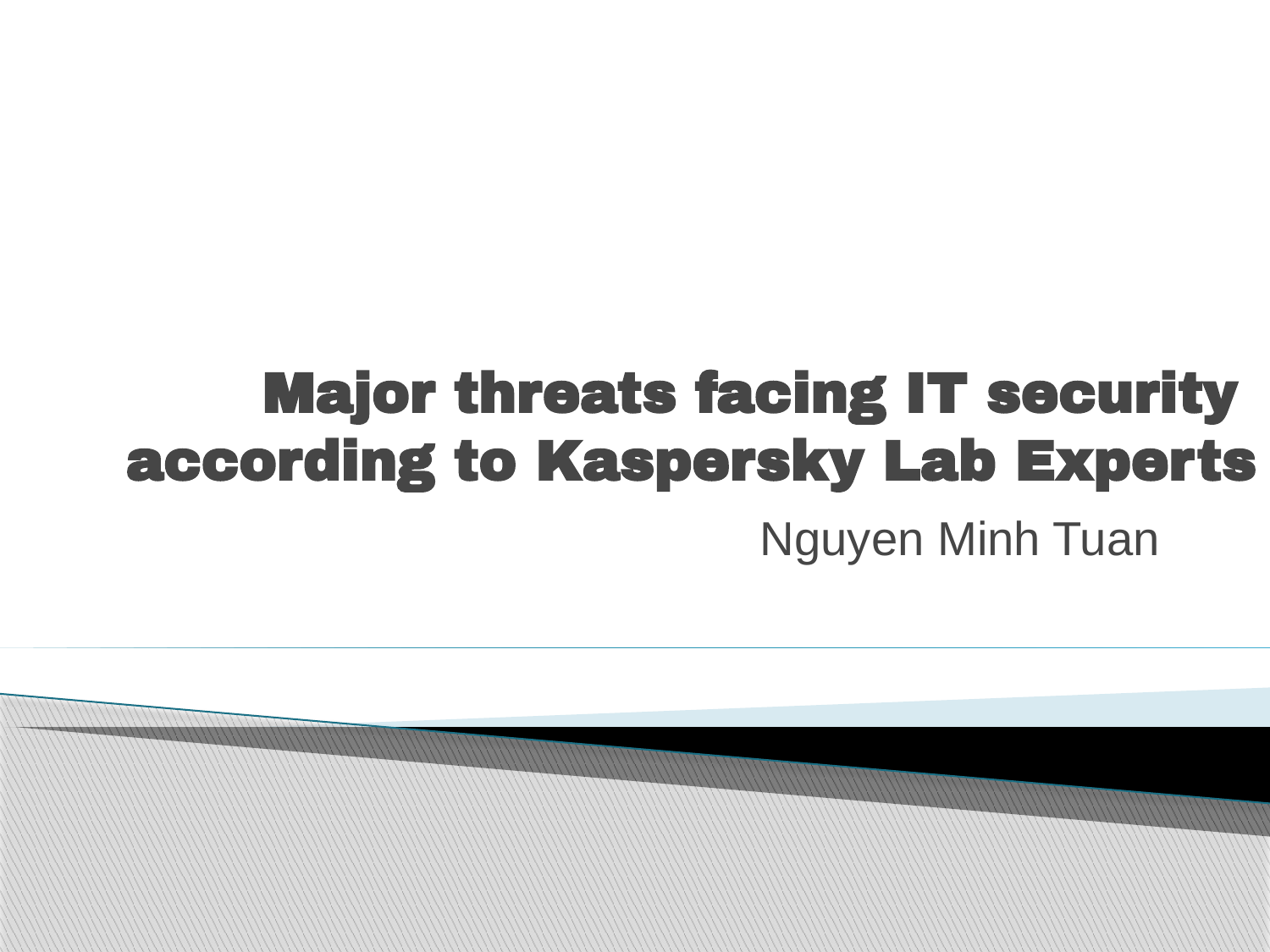

# Major threats facing IT security according to Kaspersky Lab Experts
Nguyen Minh Tuan